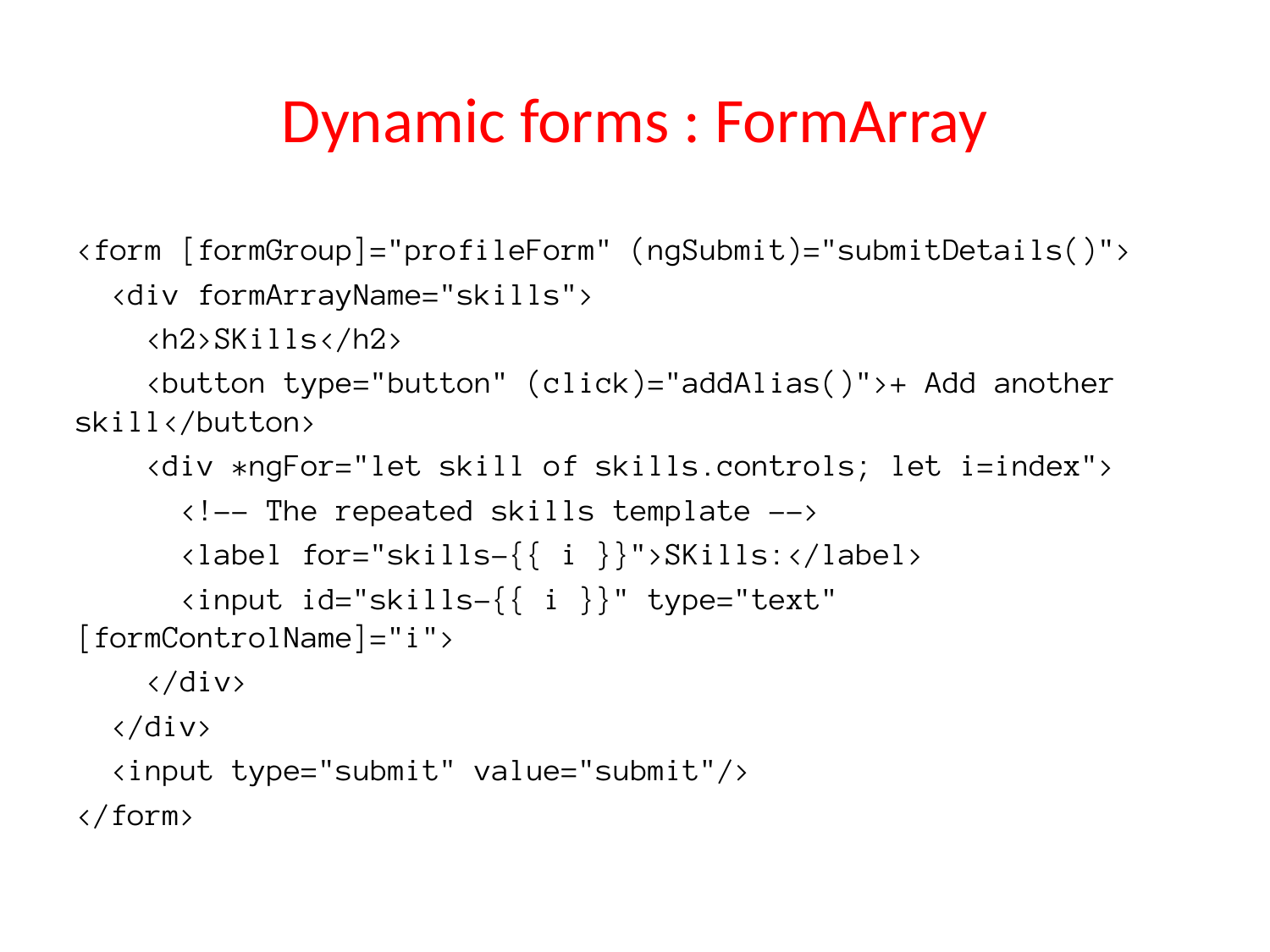

# Dynamic forms : FormArray
<form [formGroup]="profileForm" (ngSubmit)="submitDetails()">
  <div formArrayName="skills">
    <h2>SKills</h2>
    <button type="button" (click)="addAlias()">+ Add another skill</button>
    <div *ngFor="let skill of skills.controls; let i=index">
      <!-- The repeated skills template -->
      <label for="skills-{{ i }}">SKills:</label>
      <input id="skills-{{ i }}" type="text" [formControlName]="i">
    </div>
  </div>
  <input type="submit" value="submit"/>
</form>